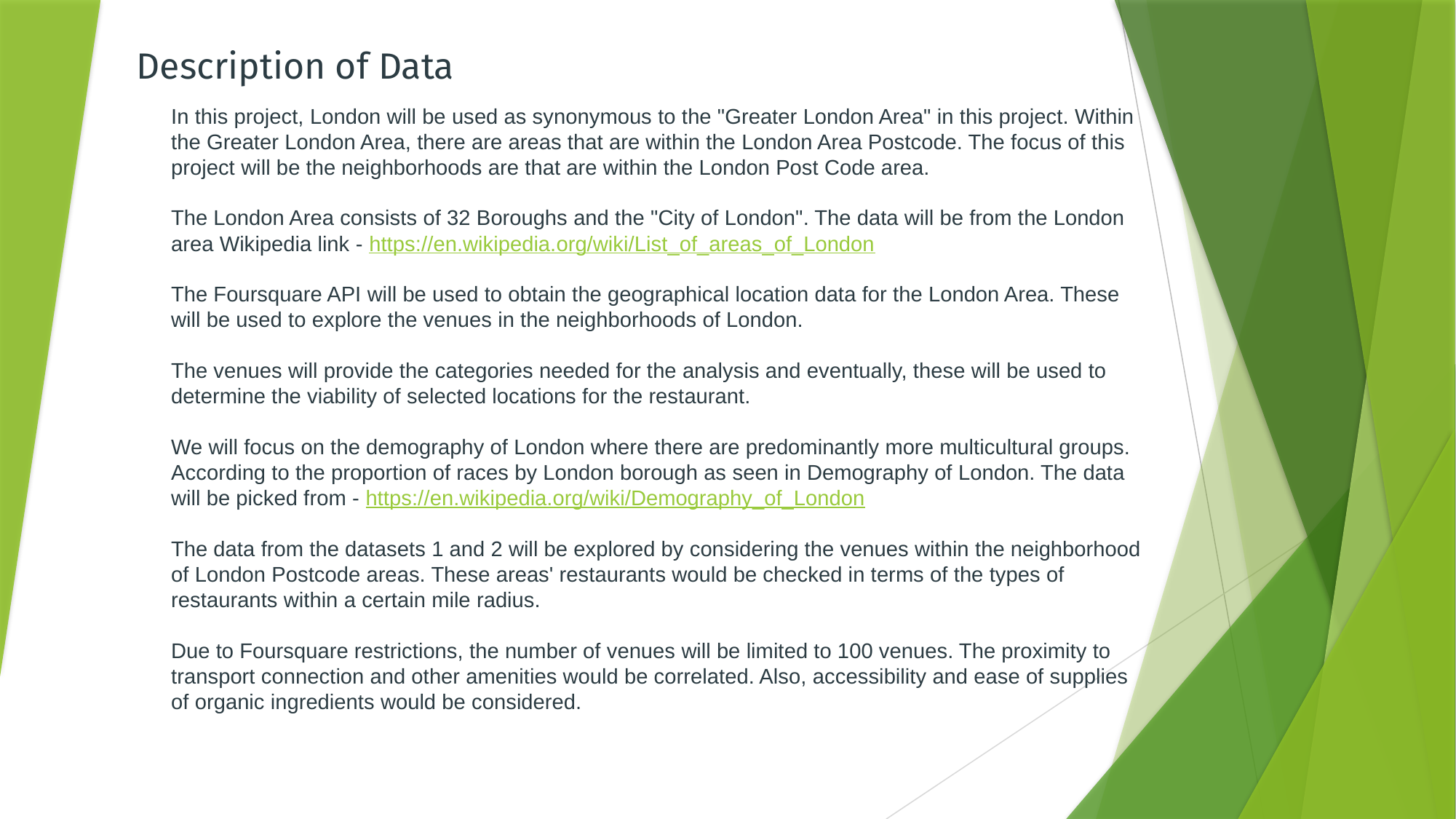

Description of Data
# In this project, London will be used as synonymous to the "Greater London Area" in this project. Within the Greater London Area, there are areas that are within the London Area Postcode. The focus of this project will be the neighborhoods are that are within the London Post Code area. The London Area consists of 32 Boroughs and the "City of London". The data will be from the London area Wikipedia link - https://en.wikipedia.org/wiki/List_of_areas_of_London The Foursquare API will be used to obtain the geographical location data for the London Area. These will be used to explore the venues in the neighborhoods of London. The venues will provide the categories needed for the analysis and eventually, these will be used to determine the viability of selected locations for the restaurant. We will focus on the demography of London where there are predominantly more multicultural groups. According to the proportion of races by London borough as seen in Demography of London. The data will be picked from - https://en.wikipedia.org/wiki/Demography_of_London The data from the datasets 1 and 2 will be explored by considering the venues within the neighborhood of London Postcode areas. These areas' restaurants would be checked in terms of the types of restaurants within a certain mile radius. Due to Foursquare restrictions, the number of venues will be limited to 100 venues. The proximity to transport connection and other amenities would be correlated. Also, accessibility and ease of supplies of organic ingredients would be considered.